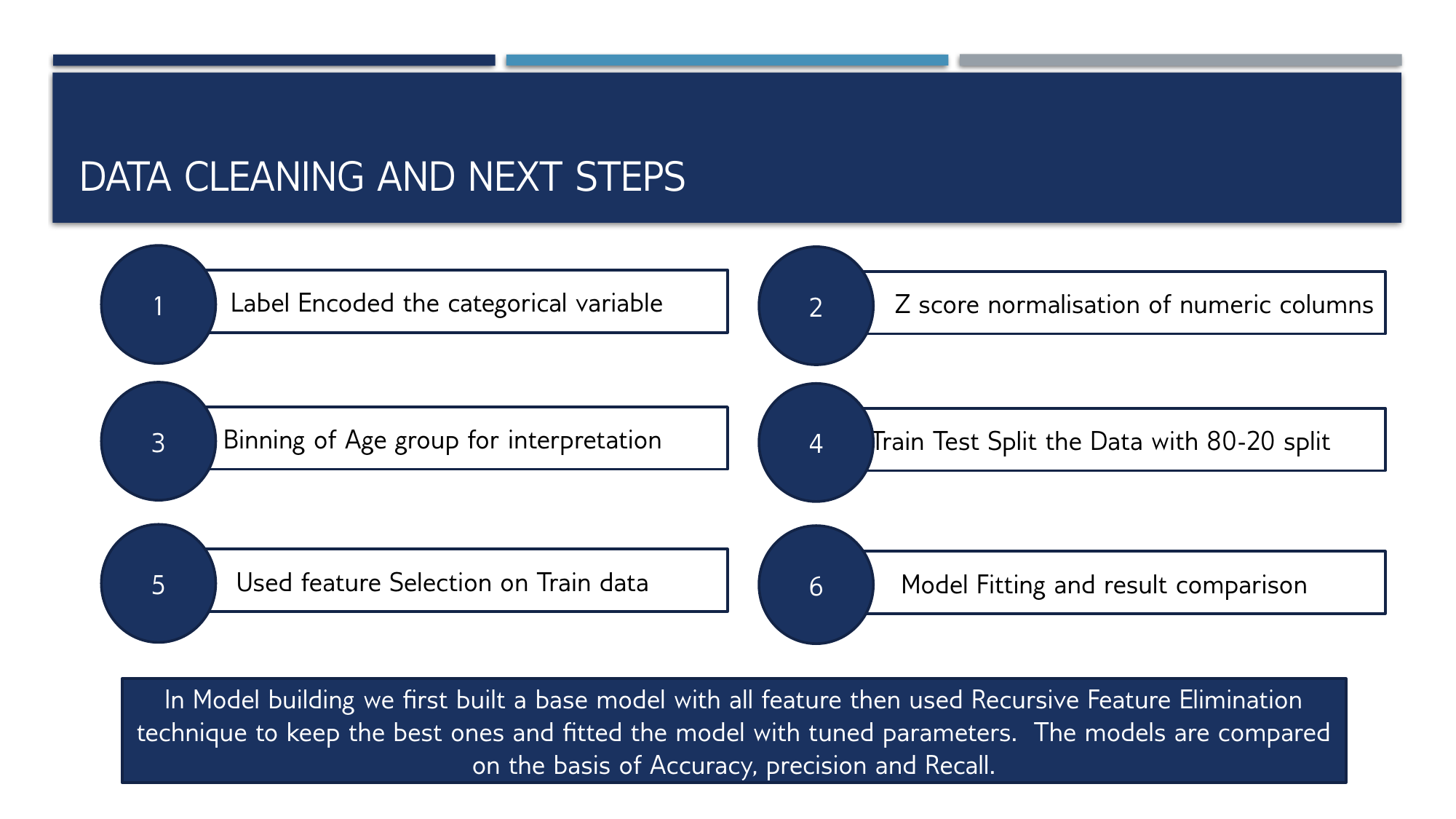

# DATA CLEANING AND NEXT STEPS
1
Label Encoded the categorical variable
2
Z score normalisation of numeric columns
3
Binning of Age group for interpretation
4
Train Test Split the Data with 80-20 split
5
Used feature Selection on Train data
6
Model Fitting and result comparison
In Model building we first built a base model with all feature then used Recursive Feature Elimination technique to keep the best ones and fitted the model with tuned parameters.  The models are compared on the basis of Accuracy, precision and Recall.